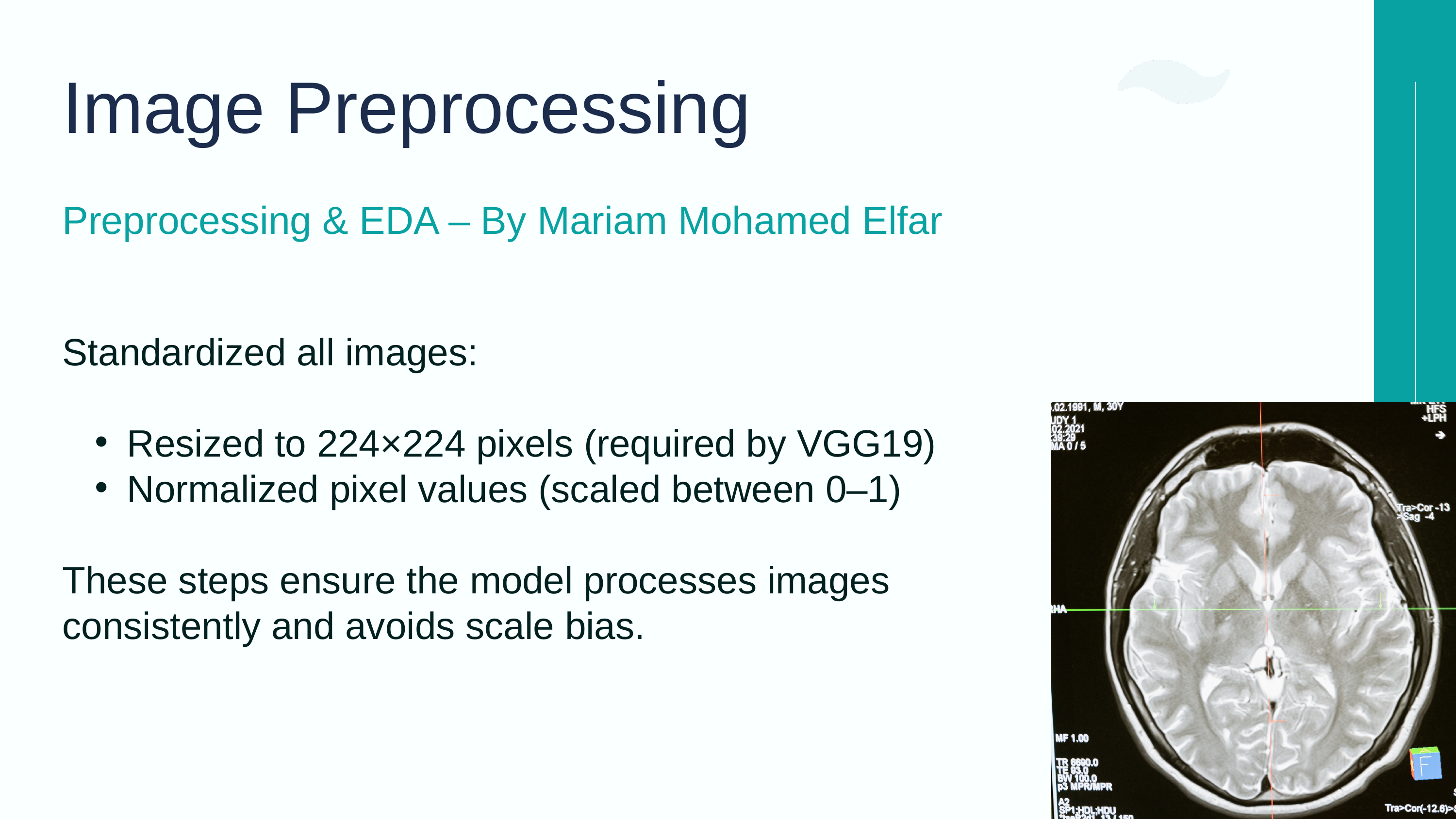

Image Preprocessing

Preprocessing & EDA – By Mariam Mohamed Elfar
Standardized all images:

Resized to 224×224 pixels (required by VGG19)
Normalized pixel values (scaled between 0–1)

These steps ensure the model processes images consistently and avoids scale bias.